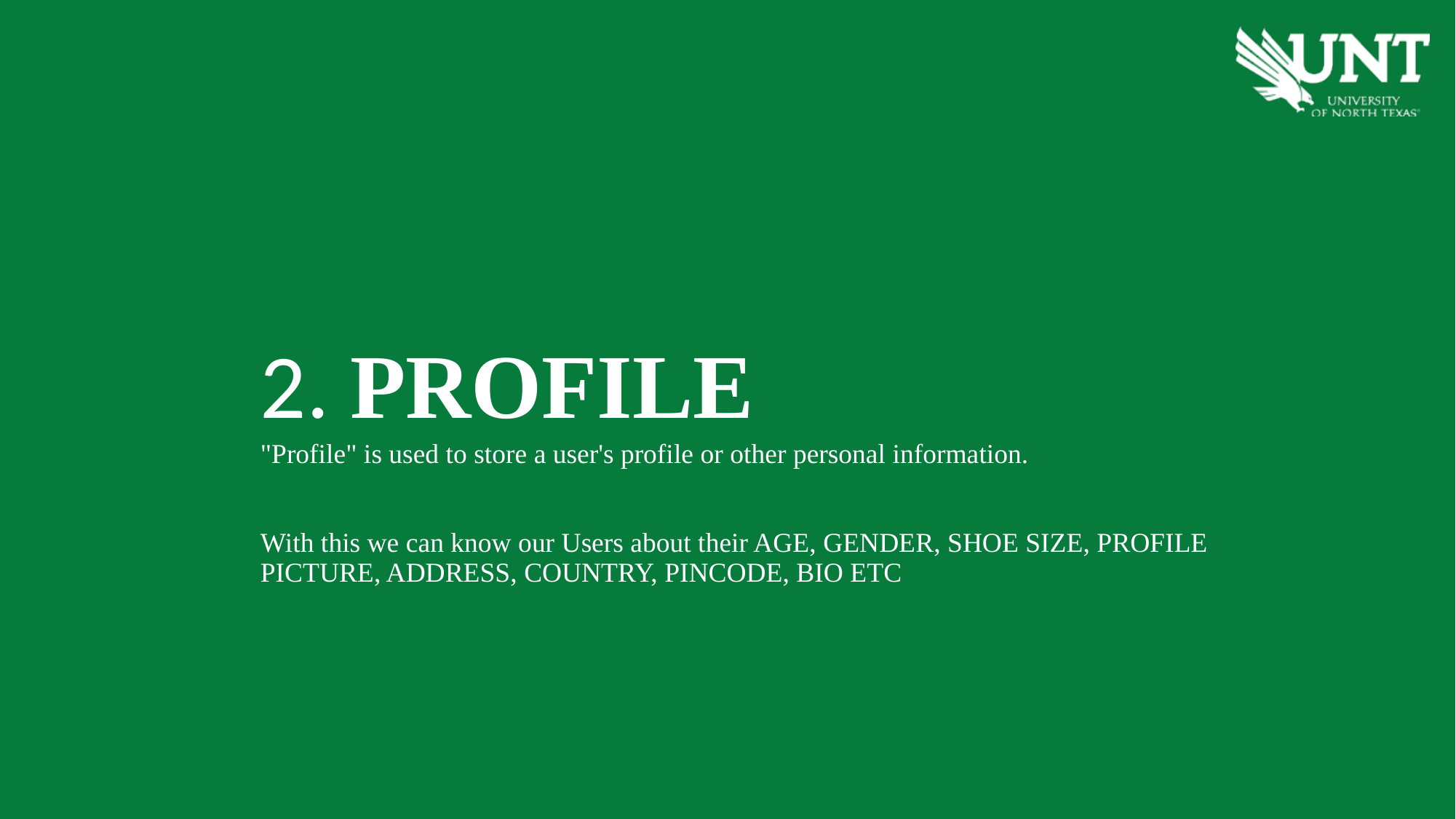

2. PROFILE

"Profile" is used to store a user's profile or other personal information.

With this we can know our Users about their AGE, GENDER, SHOE SIZE, PROFILE PICTURE, ADDRESS, COUNTRY, PINCODE, BIO ETC